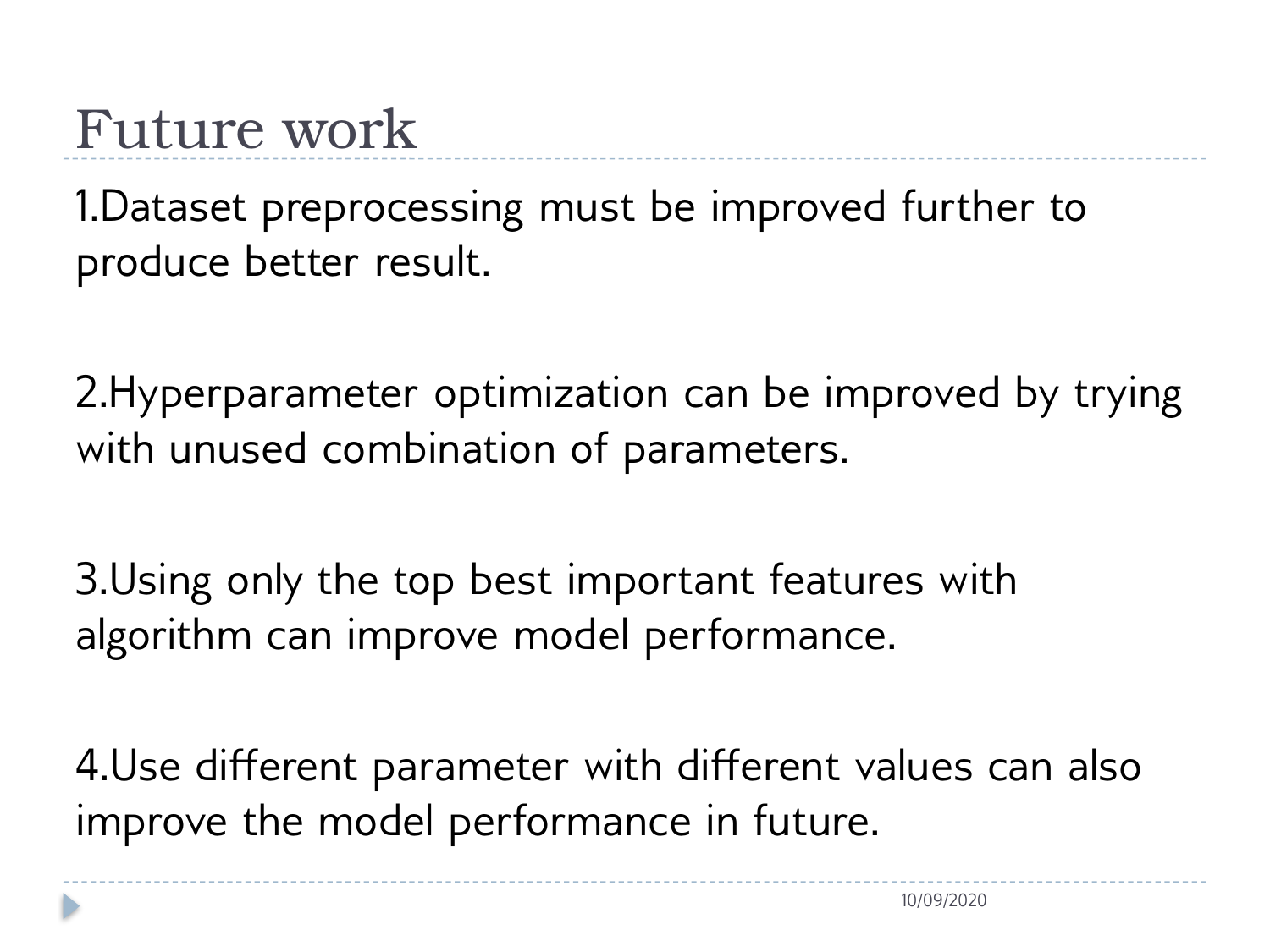

# Future work
1.Dataset preprocessing must be improved further to produce better result.

2.Hyperparameter optimization can be improved by trying with unused combination of parameters.

3.Using only the top best important features with algorithm can improve model performance.

4.Use different parameter with different values can also improve the model performance in future.

10/09/2020